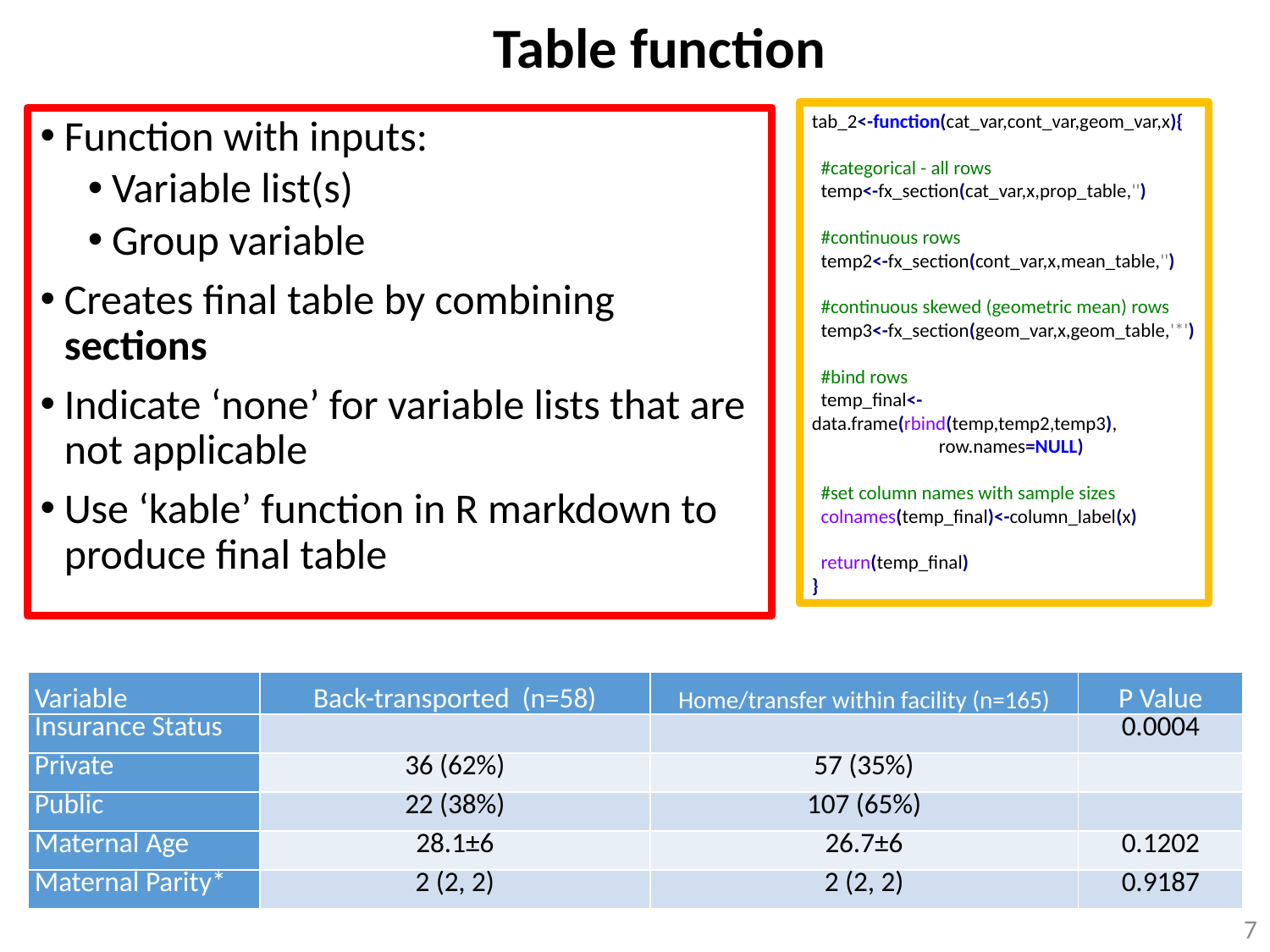

Table function
tab_2<-function(cat_var,cont_var,geom_var,x){

  #categorical - all rows
  temp<-fx_section(cat_var,x,prop_table,'')

  #continuous rows
  temp2<-fx_section(cont_var,x,mean_table,'')

  #continuous skewed (geometric mean) rows
  temp3<-fx_section(geom_var,x,geom_table,'*')

  #bind rows
  temp_final<-	data.frame(rbind(temp,temp2,temp3),
	row.names=NULL)

  #set column names with sample sizes
  colnames(temp_final)<-column_label(x)

  return(temp_final)
}
Function with inputs:
Variable list(s)
Group variable
Creates final table by combining sections
Indicate ‘none’ for variable lists that are not applicable
Use ‘kable’ function in R markdown to produce final table
| Variable | Back-transported (n=58) | Home/transfer within facility (n=165) | P Value |
| --- | --- | --- | --- |
| Insurance Status |  |  | 0.0004 |
| Private | 36 (62%) | 57 (35%) |  |
| Public | 22 (38%) | 107 (65%) |  |
| Maternal Age | 28.1±6 | 26.7±6 | 0.1202 |
| Maternal Parity\* | 2 (2, 2) | 2 (2, 2) | 0.9187 |
7